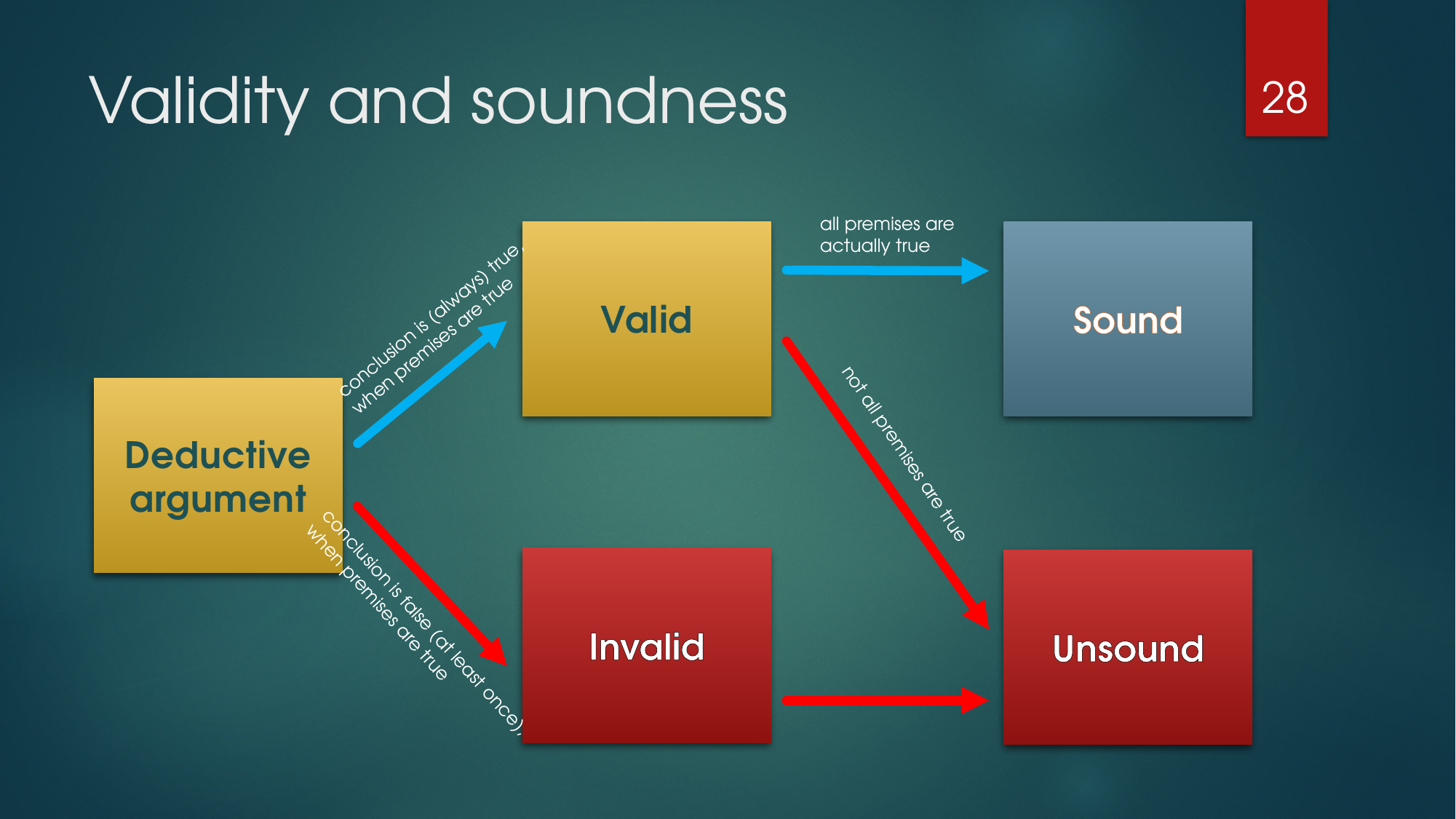

28
# Validity and soundness
all premises are
actually true
Valid
Sound

conclusion is (always) true,
when premises are true
Deductive argument
not all premises are true
Invalid
Unsound
conclusion is false (at least once),
when premises are true